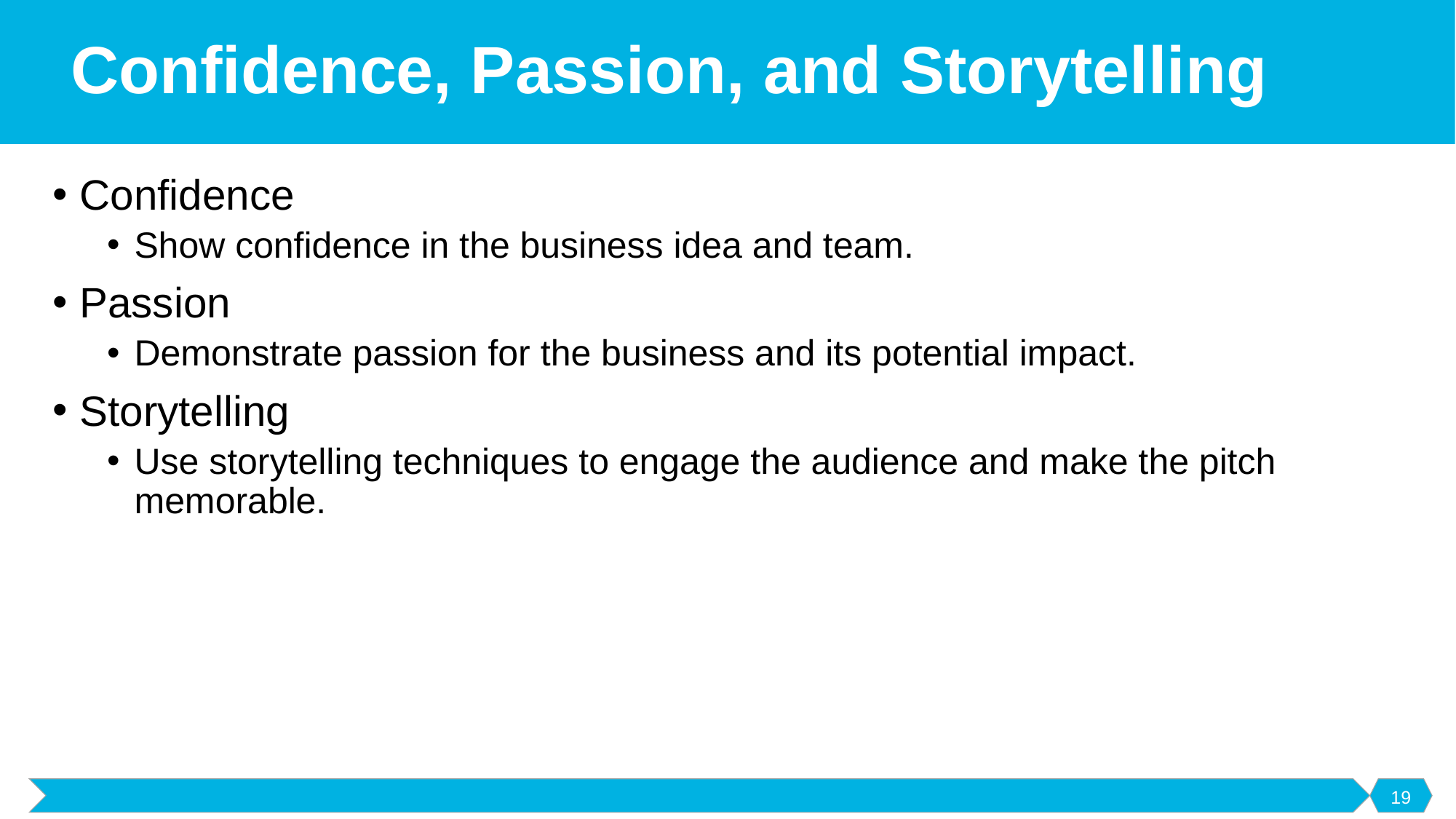

# Confidence, Passion, and Storytelling
Confidence
Show confidence in the business idea and team.
Passion
Demonstrate passion for the business and its potential impact.
Storytelling
Use storytelling techniques to engage the audience and make the pitch memorable.
19